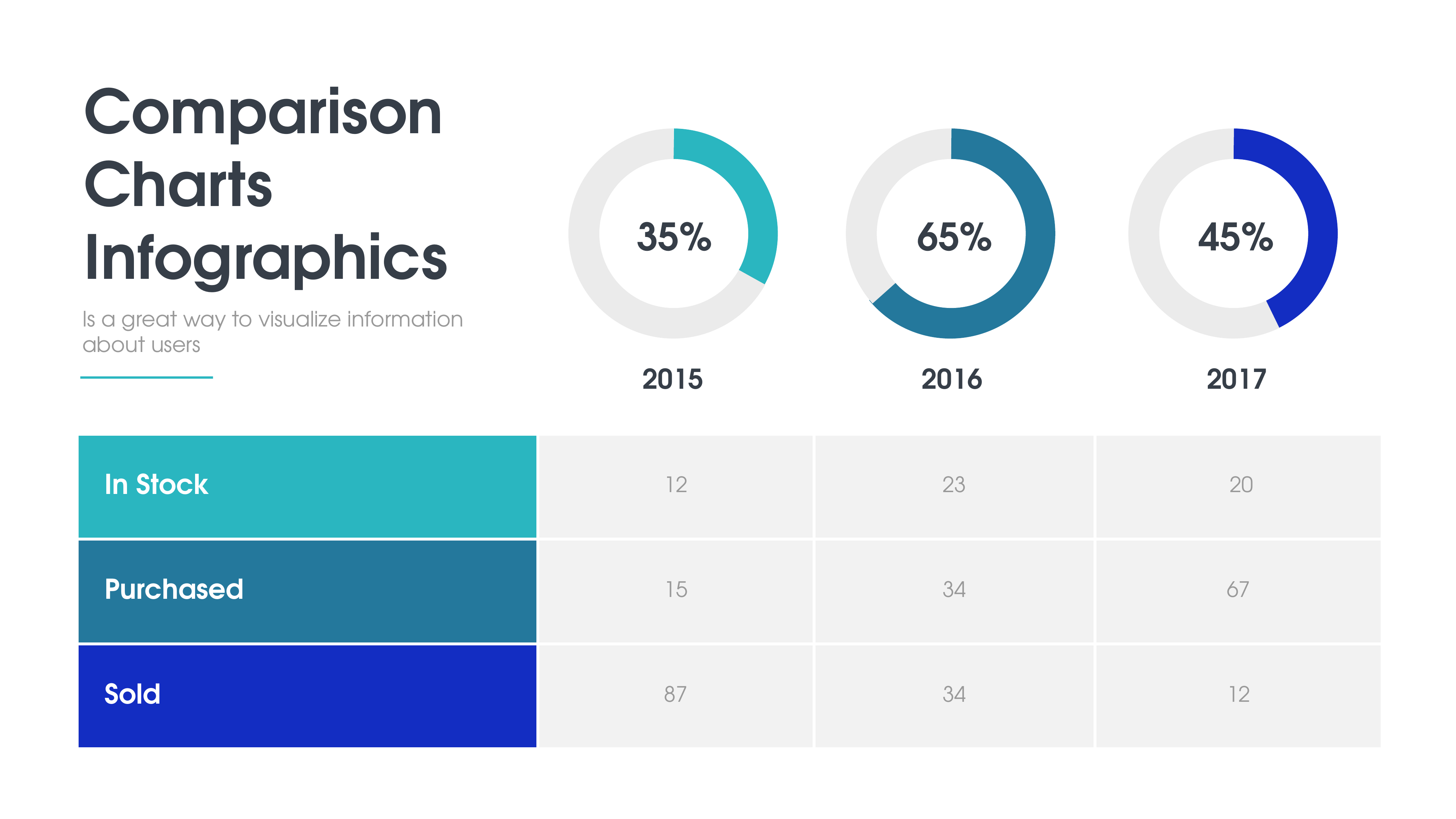

Comparison
Charts
Infographics

35%
65%
45%
Is a great way to visualize information
about users
2015
2016
2017

| In Stock | 12 | 23 | 20 |
| --- | --- | --- | --- |
| Purchased | 15 | 34 | 67 |
| Sold | 87 | 34 | 12 |